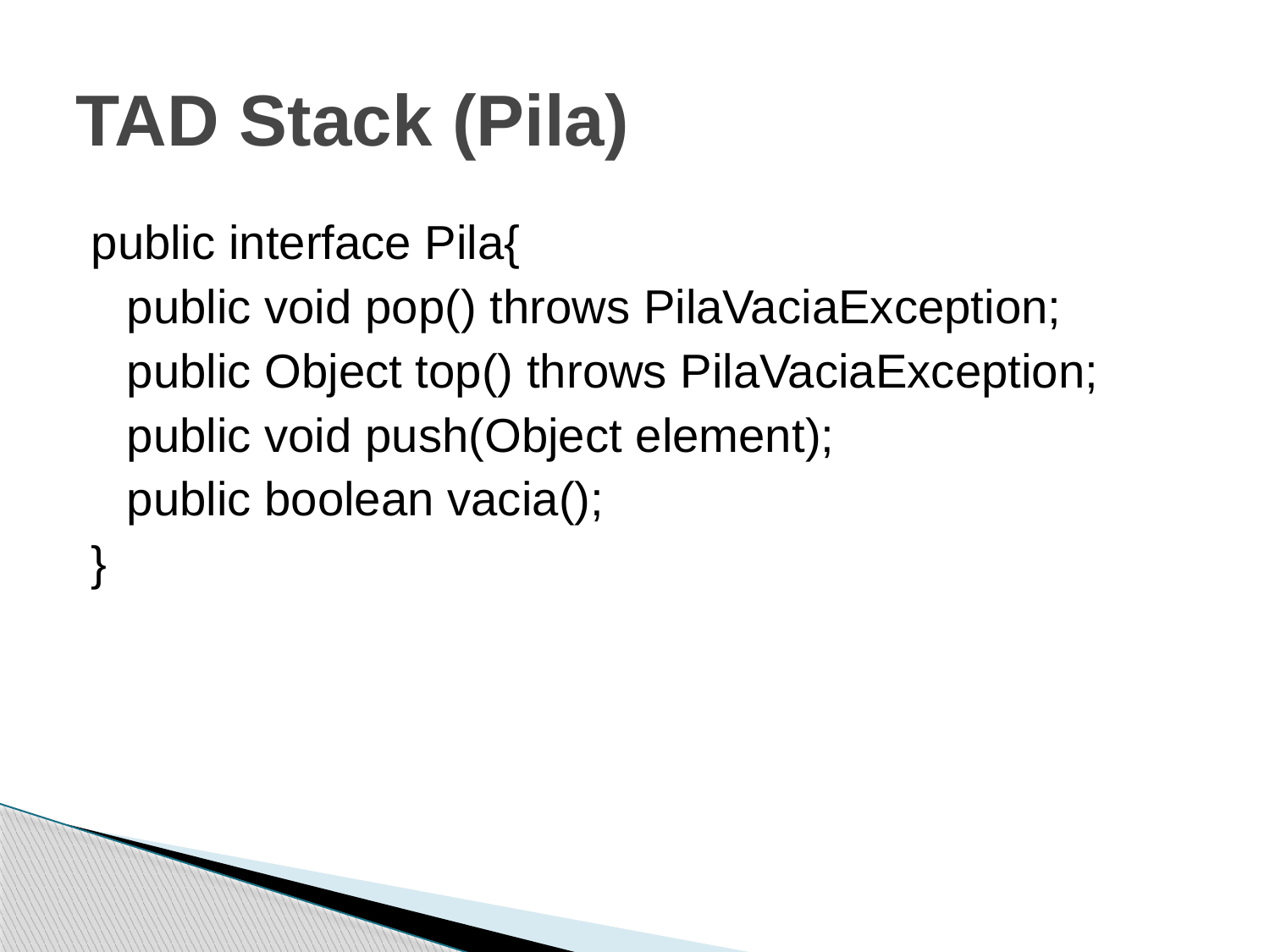

# TAD Stack (Pila)
public interface Pila{
	public void pop() throws PilaVaciaException;
	public Object top() throws PilaVaciaException;
	public void push(Object element);
	public boolean vacia();
}